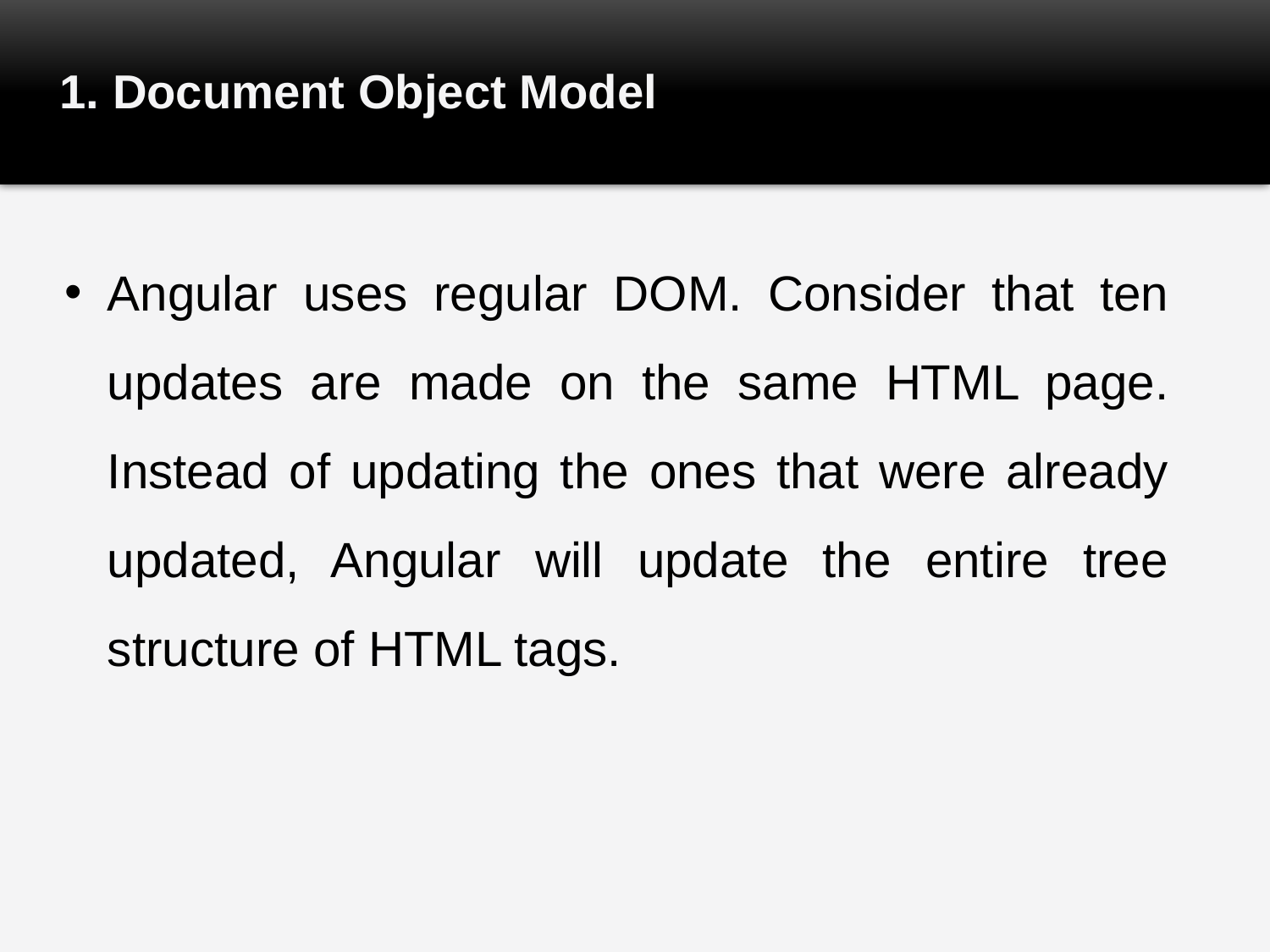

# 1. Document Object Model
Angular uses regular DOM. Consider that ten updates are made on the same HTML page. Instead of updating the ones that were already updated, Angular will update the entire tree structure of HTML tags.